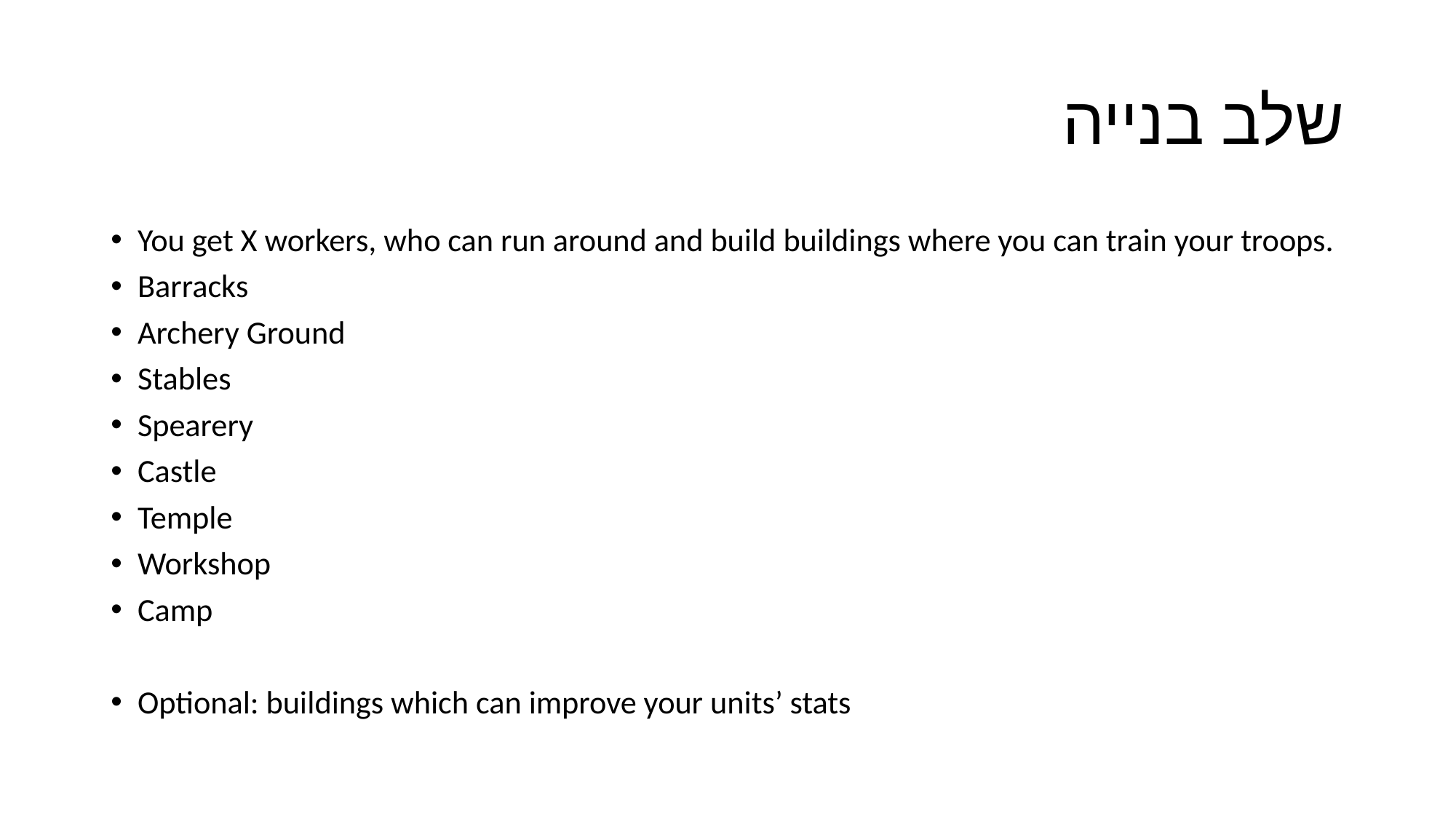

# שלב בנייה
You get X workers, who can run around and build buildings where you can train your troops.
Barracks
Archery Ground
Stables
Spearery
Castle
Temple
Workshop
Camp

Optional: buildings which can improve your units’ stats